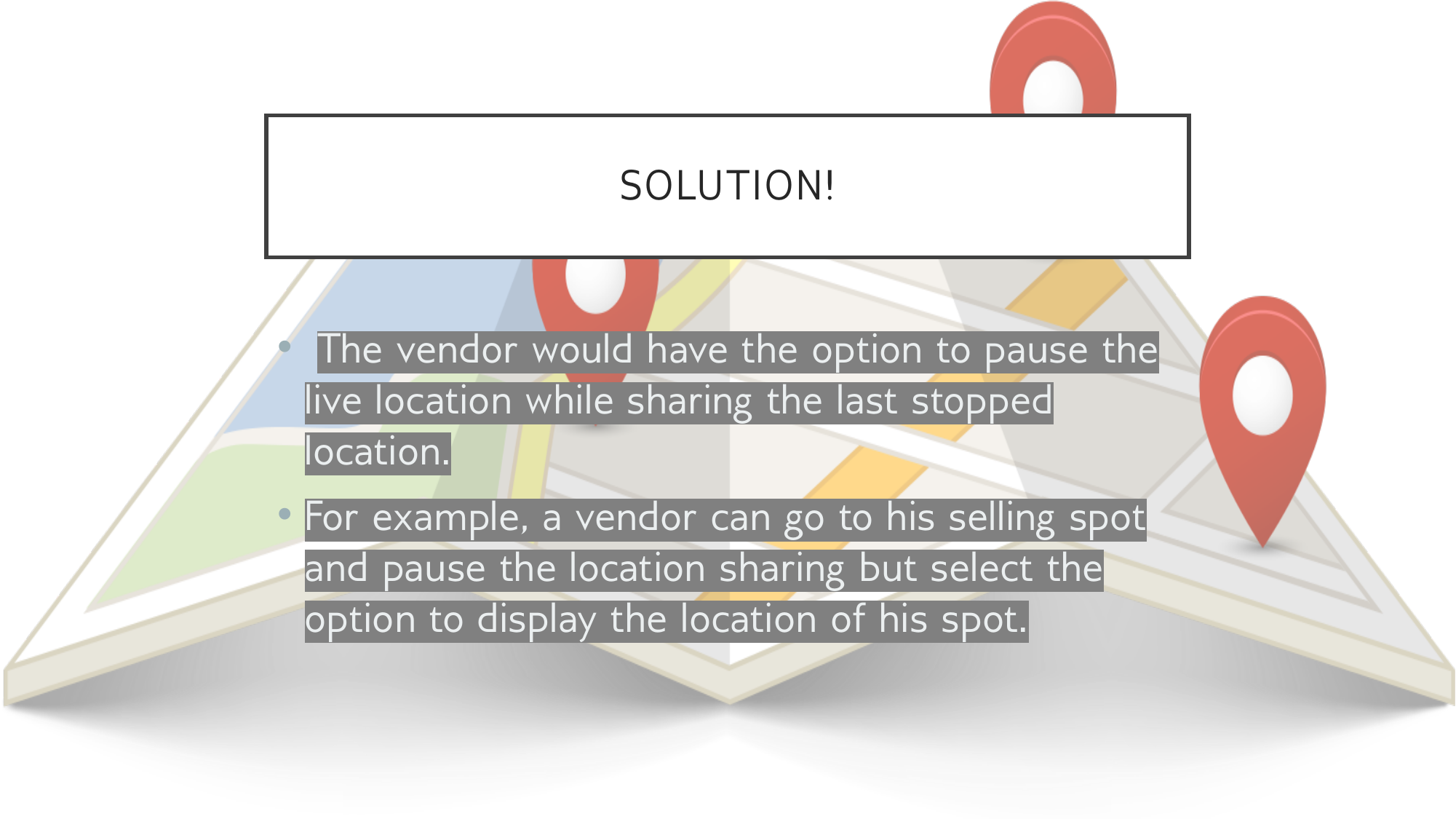

# Solution!
 The vendor would have the option to pause the live location while sharing the last stopped location.
For example, a vendor can go to his selling spot and pause the location sharing but select the option to display the location of his spot.